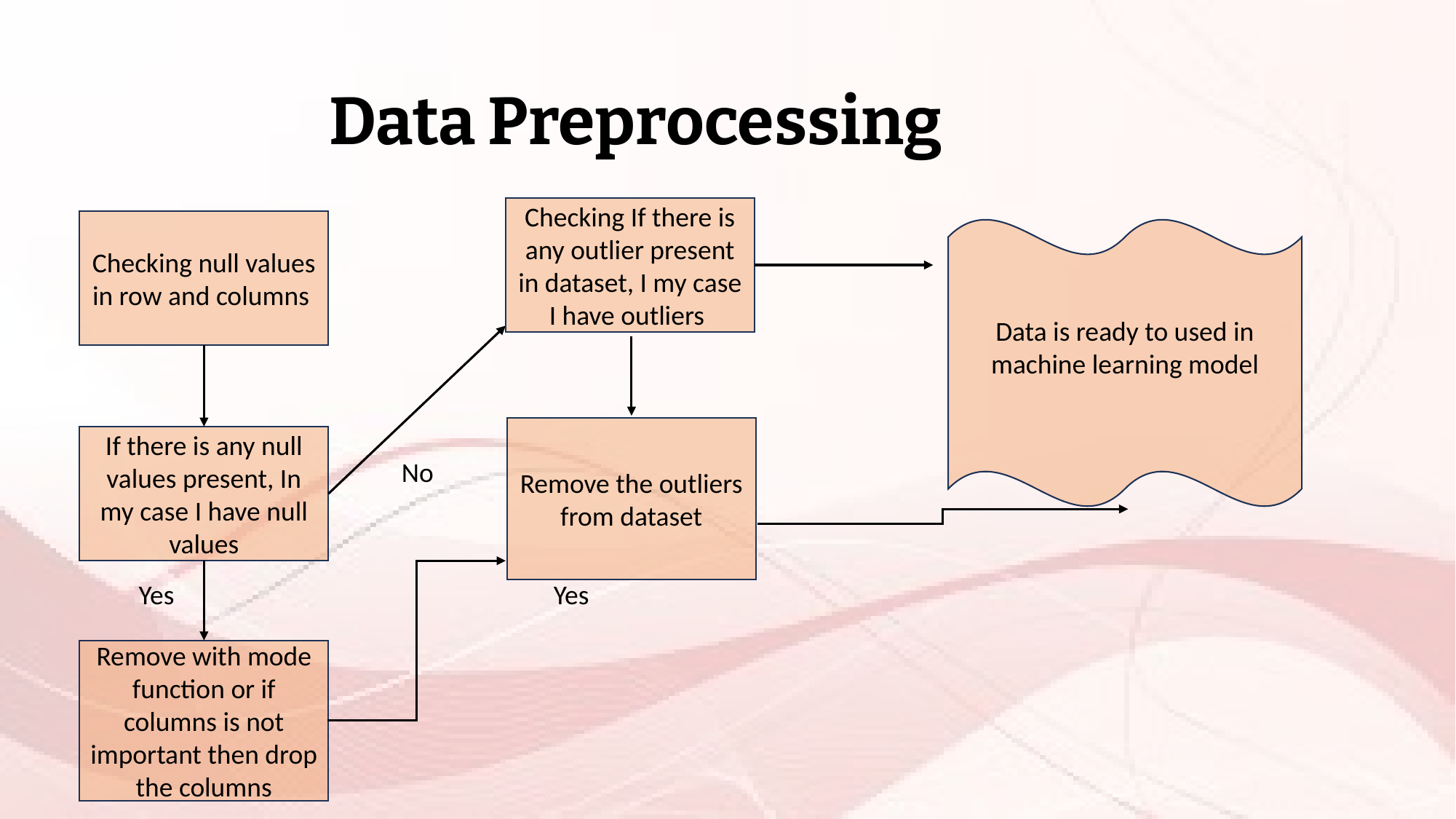

# Data Preprocessing
Checking If there is any outlier present in dataset, I my case I have outliers
Checking null values in row and columns
Data is ready to used in machine learning model

Remove the outliers from dataset
If there is any null values present, In my case I have null values
No
Yes
Yes
Remove with mode function or if columns is not important then drop the columns